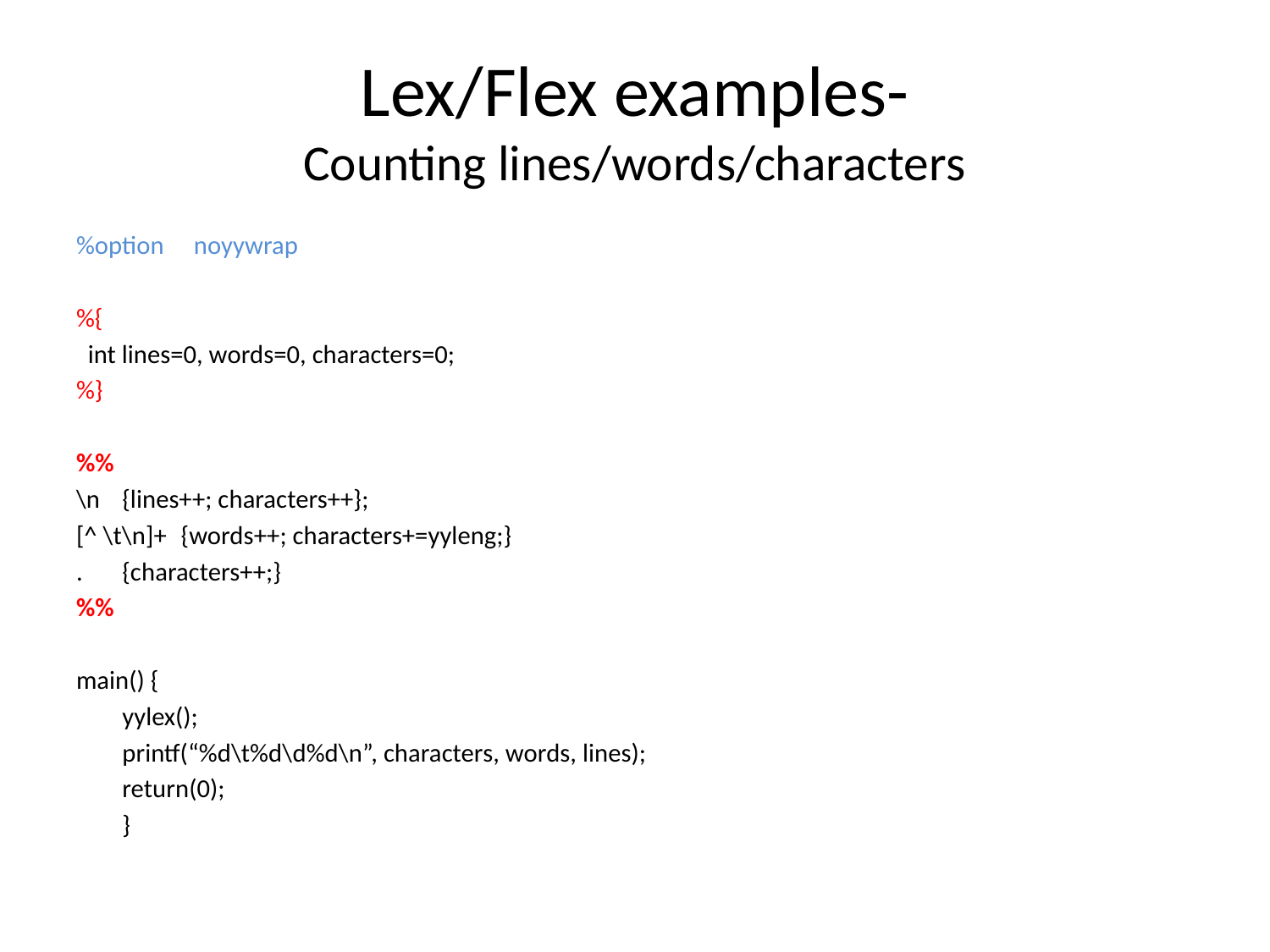

# Lex/Flex examples- Counting lines/words/characters
%option     noyywrap

%{
  int lines=0, words=0, characters=0;
%}

%%
\n 			{lines++; characters++};
[^ \t\n]+  	{words++; characters+=yyleng;}
. 			{characters++;}
%%

main() {
	yylex();
	printf(“%d\t%d\d%d\n”, characters, words, lines);
	return(0);
	}